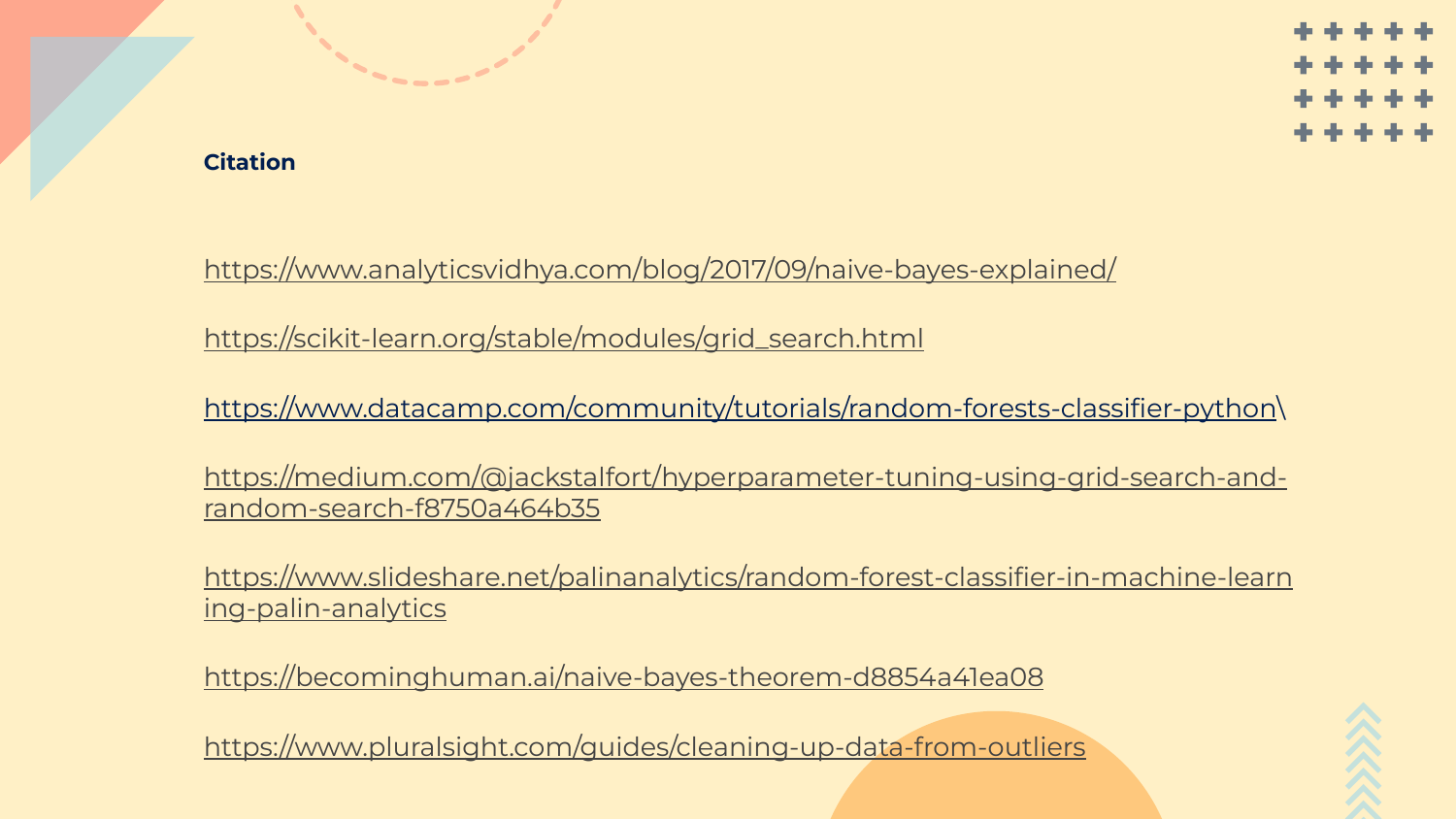

# Citation
https://www.analyticsvidhya.com/blog/2017/09/naive-bayes-explained/
https://scikit-learn.org/stable/modules/grid_search.html
https://www.datacamp.com/community/tutorials/random-forests-classifier-python\
https://medium.com/@jackstalfort/hyperparameter-tuning-using-grid-search-and-random-search-f8750a464b35
https://www.slideshare.net/palinanalytics/random-forest-classifier-in-machine-learning-palin-analytics
https://becominghuman.ai/naive-bayes-theorem-d8854a41ea08
https://www.pluralsight.com/guides/cleaning-up-data-from-outliers